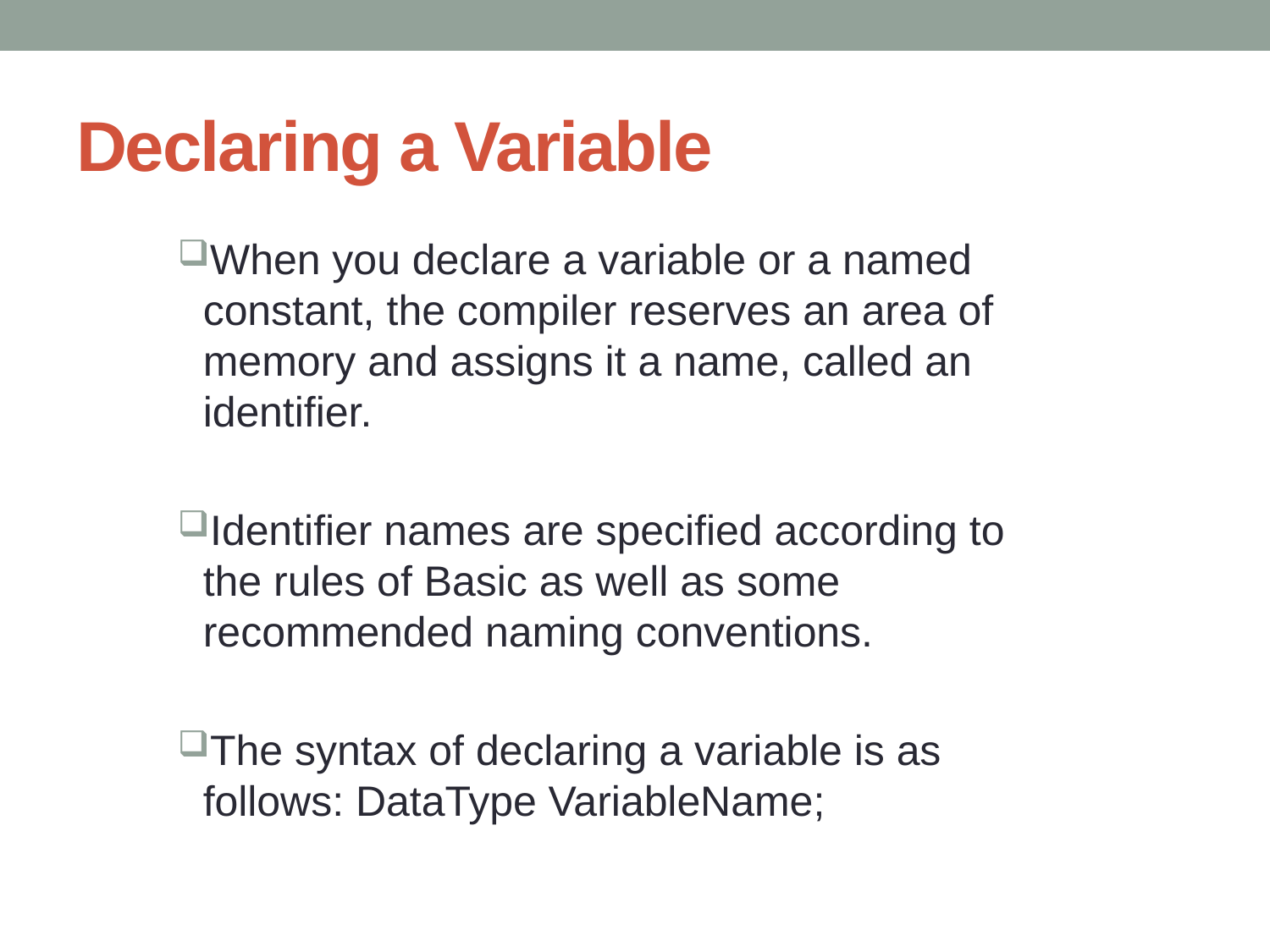

# Declaring a Variable
When you declare a variable or a named constant, the compiler reserves an area of memory and assigns it a name, called an identifier.

Identifier names are specified according to the rules of Basic as well as some recommended naming conventions.

The syntax of declaring a variable is as follows: DataType VariableName;